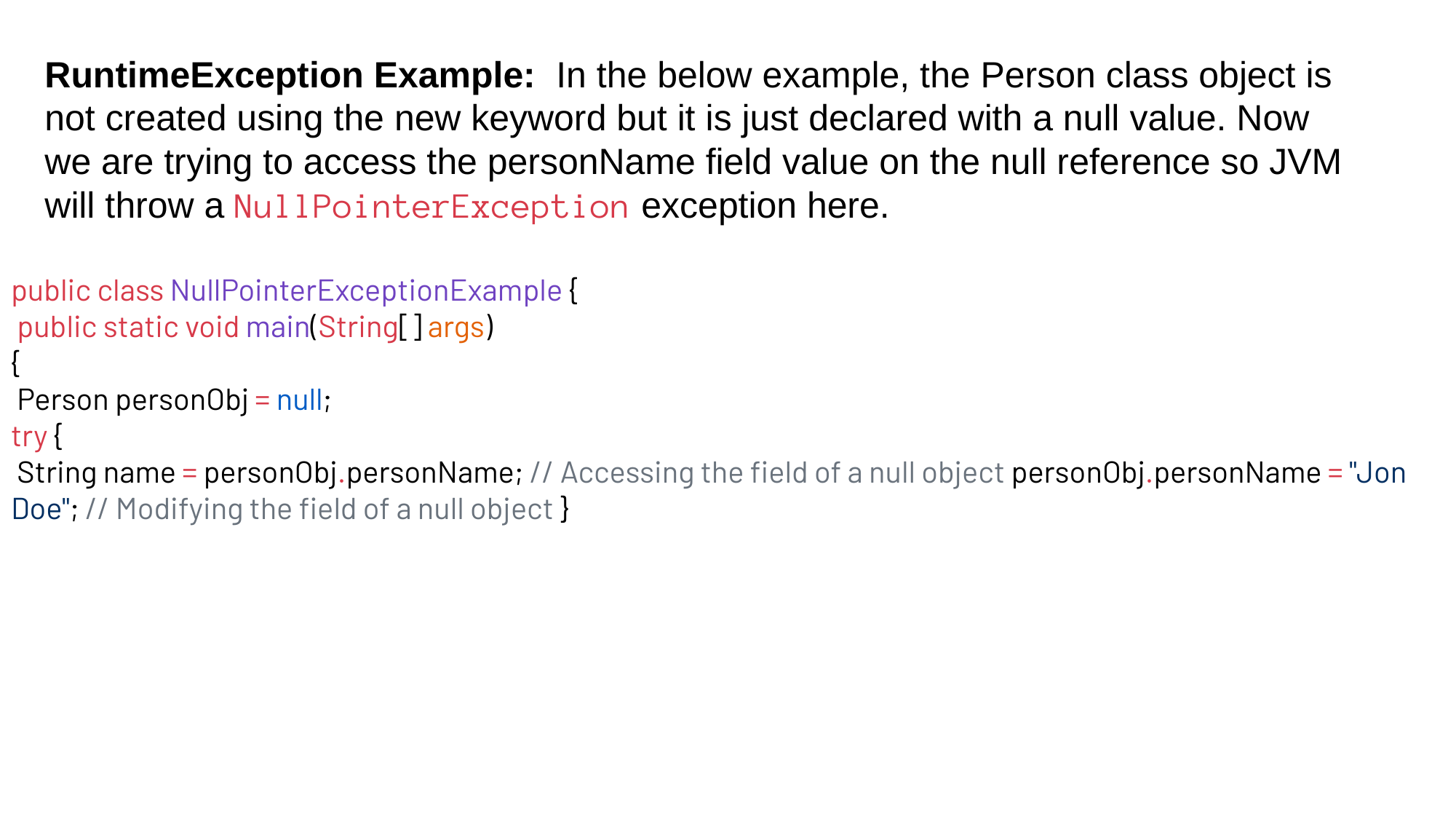

RuntimeException Example:  In the below example, the Person class object is not created using the new keyword but it is just declared with a null value. Now we are trying to access the personName field value on the null reference so JVM will throw a NullPointerException exception here.
public class NullPointerExceptionExample {
 public static void main(String[] args)
{
 Person personObj = null;
try {
 String name = personObj.personName; // Accessing the field of a null object personObj.personName = "Jon Doe"; // Modifying the field of a null object }